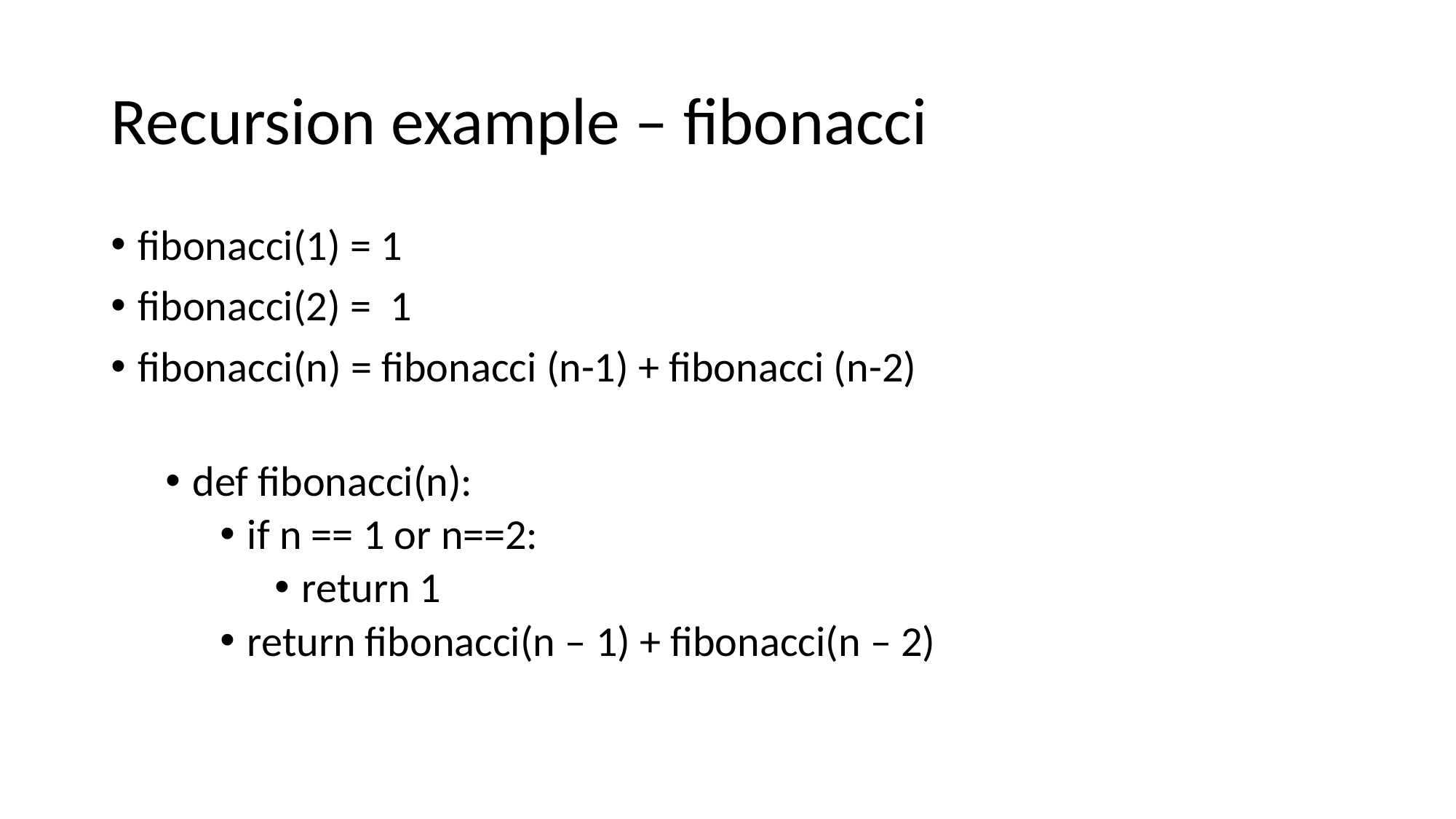

# Recursion example – fibonacci
fibonacci(1) = 1
fibonacci(2) =  1
fibonacci(n) = fibonacci (n-1) + fibonacci (n-2)

def fibonacci(n):
if n == 1 or n==2:
return 1
return fibonacci(n – 1) + fibonacci(n – 2)